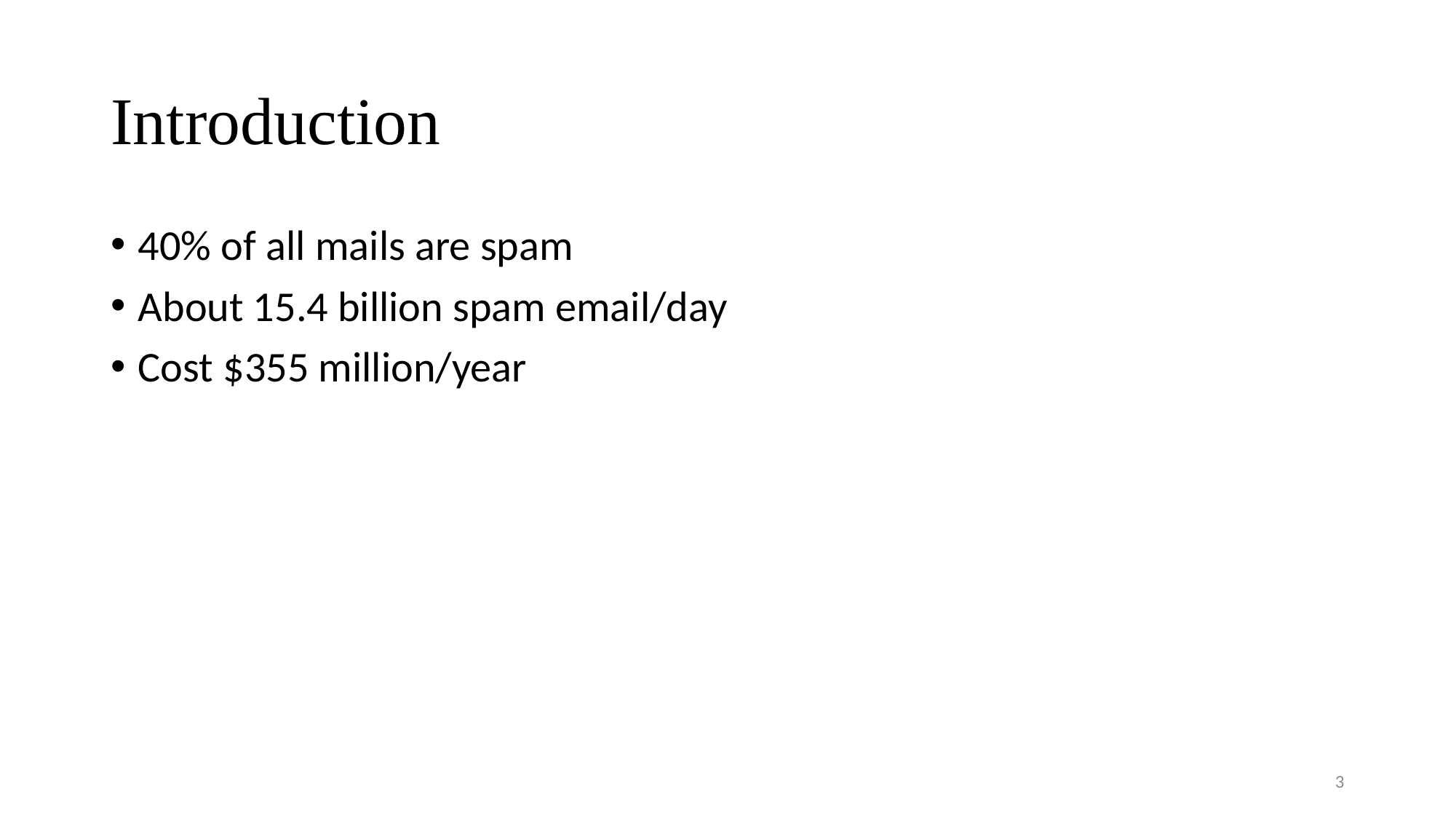

# Introduction
40% of all mails are spam
About 15.4 billion spam email/day
Cost $355 million/year
3